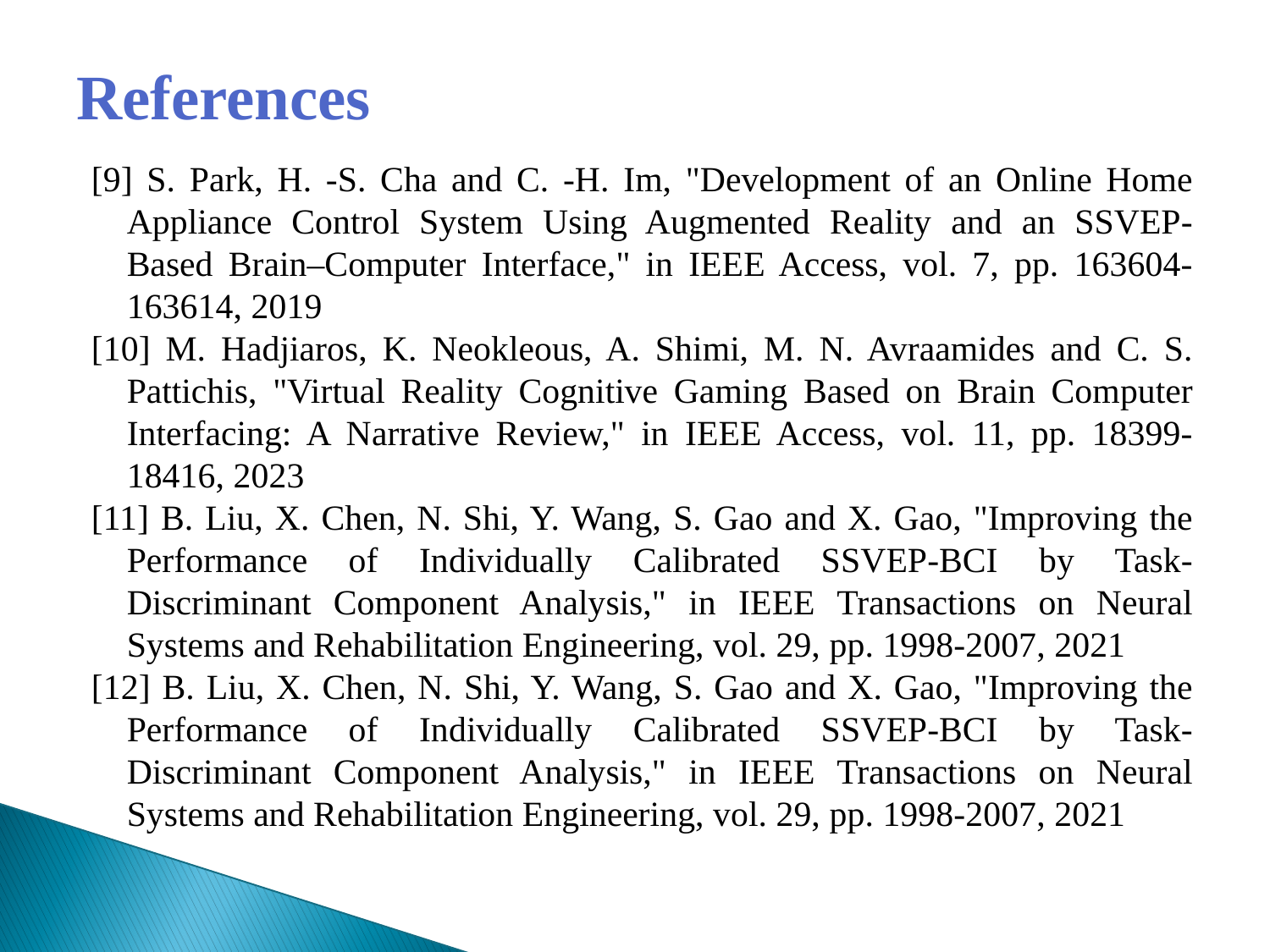

# References
[9] S. Park, H. -S. Cha and C. -H. Im, "Development of an Online Home Appliance Control System Using Augmented Reality and an SSVEP-Based Brain–Computer Interface," in IEEE Access, vol. 7, pp. 163604-163614, 2019
[10] M. Hadjiaros, K. Neokleous, A. Shimi, M. N. Avraamides and C. S. Pattichis, "Virtual Reality Cognitive Gaming Based on Brain Computer Interfacing: A Narrative Review," in IEEE Access, vol. 11, pp. 18399-18416, 2023
[11] B. Liu, X. Chen, N. Shi, Y. Wang, S. Gao and X. Gao, "Improving the Performance of Individually Calibrated SSVEP-BCI by Task- Discriminant Component Analysis," in IEEE Transactions on Neural Systems and Rehabilitation Engineering, vol. 29, pp. 1998-2007, 2021
[12] B. Liu, X. Chen, N. Shi, Y. Wang, S. Gao and X. Gao, "Improving the Performance of Individually Calibrated SSVEP-BCI by Task- Discriminant Component Analysis," in IEEE Transactions on Neural Systems and Rehabilitation Engineering, vol. 29, pp. 1998-2007, 2021